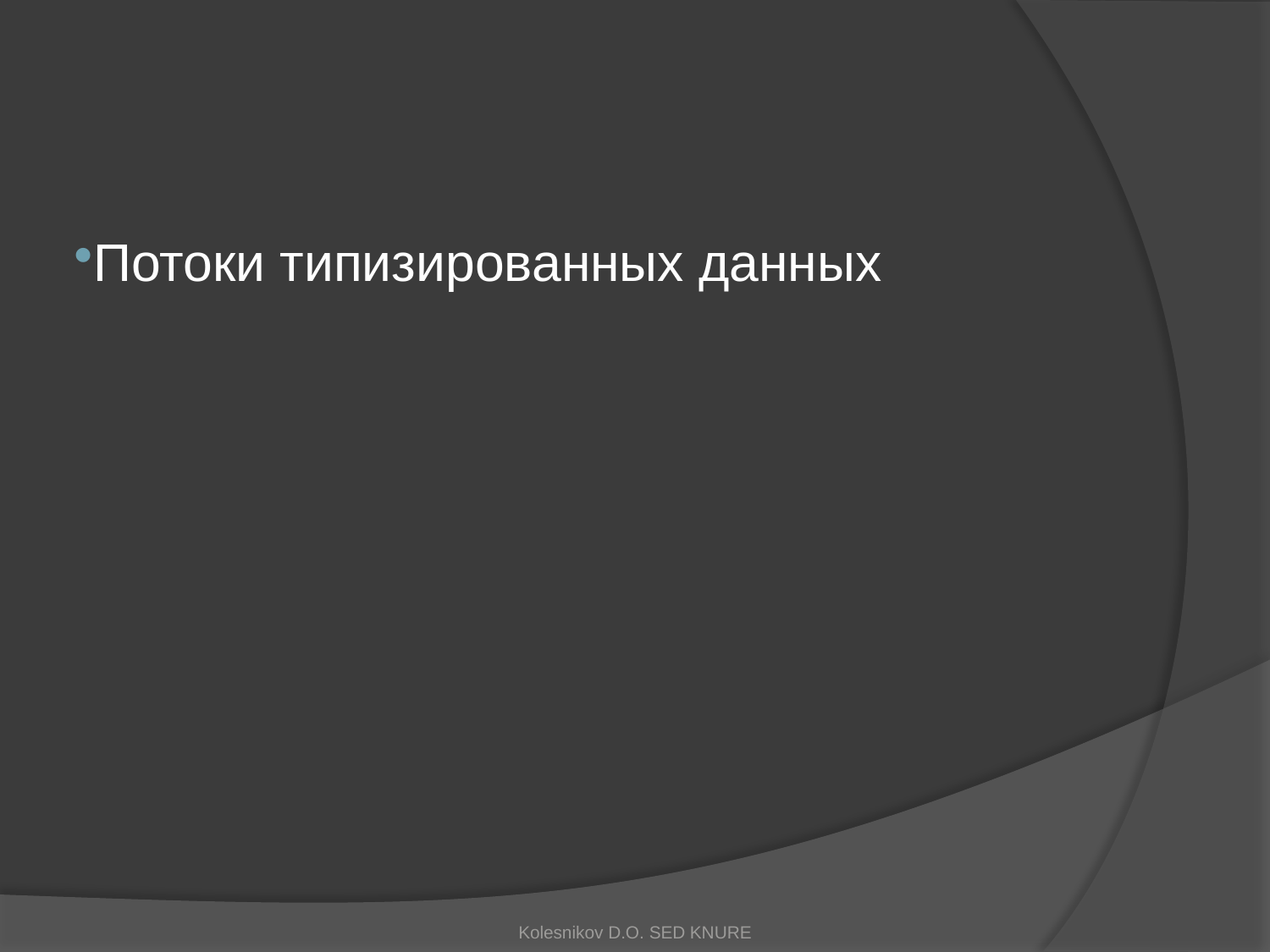

#
Потоки типизированных данных

Kolesnikov D.O. SED KNURE